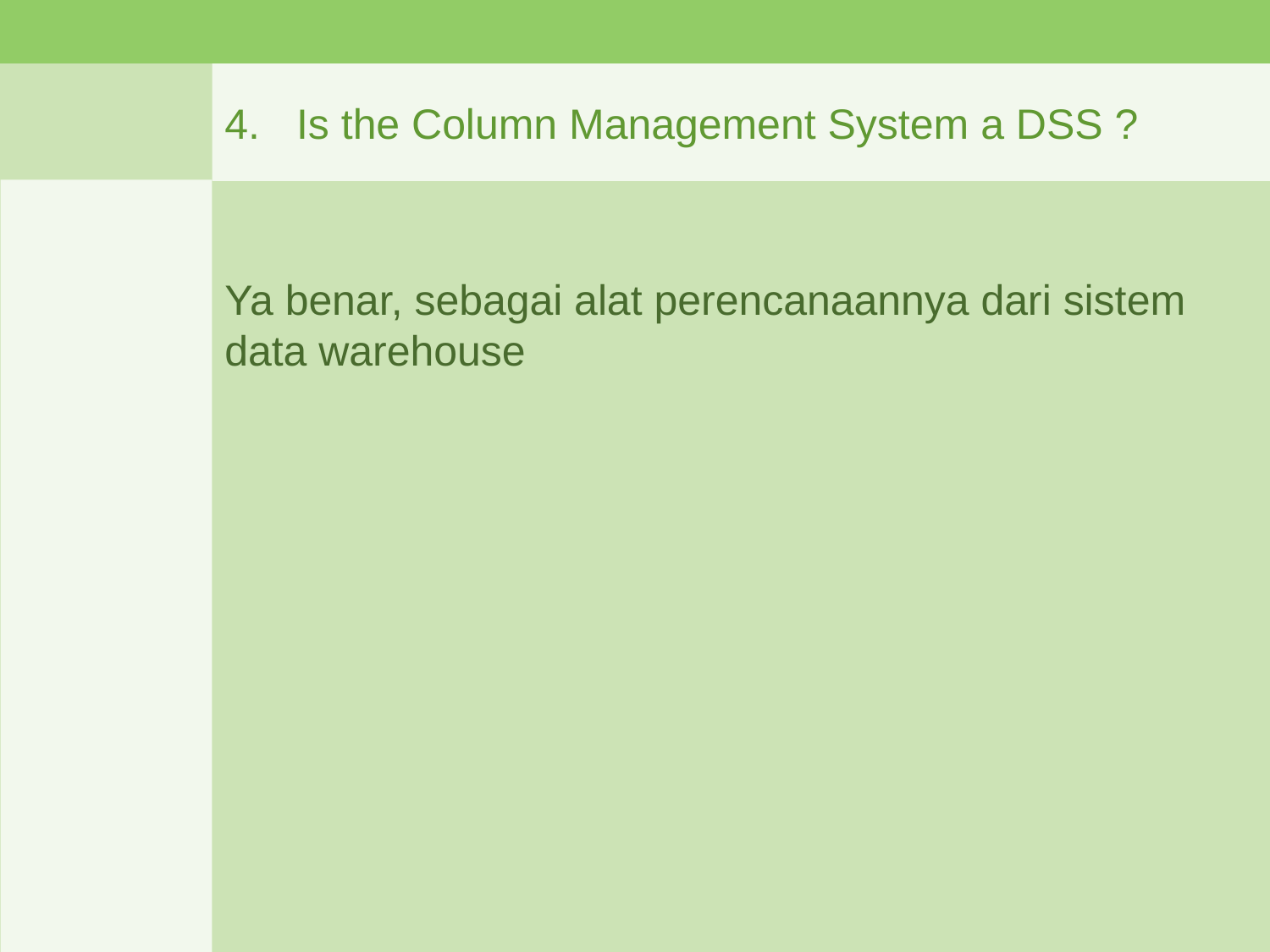

# Is the Column Management System a DSS ?
Ya benar, sebagai alat perencanaannya dari sistem data warehouse